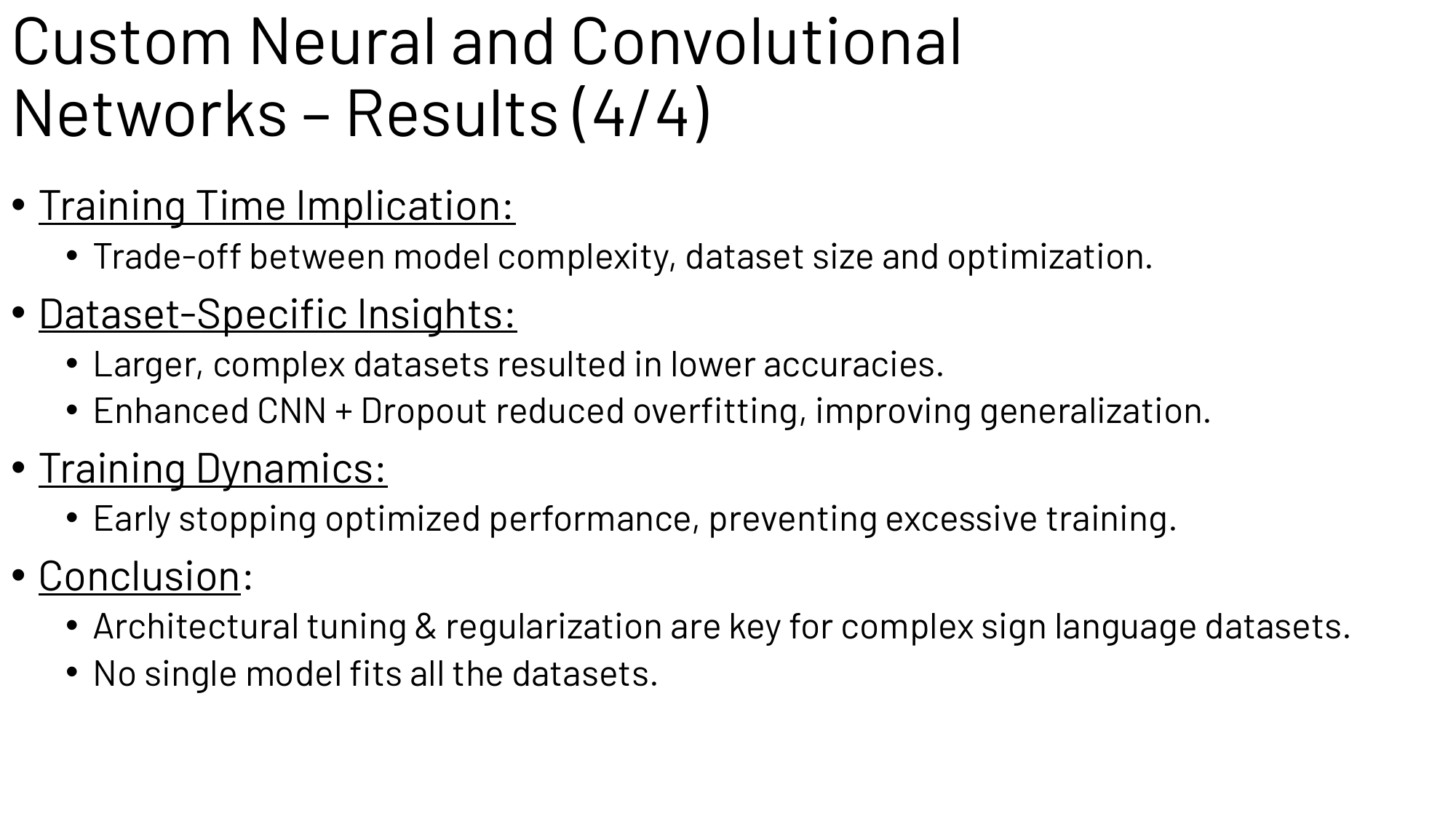

# Custom Neural and Convolutional Networks – Results (4/4)
Training Time Implication:
Trade-off between model complexity, dataset size and optimization.
Dataset-Specific Insights:
Larger, complex datasets resulted in lower accuracies.
Enhanced CNN + Dropout reduced overfitting, improving generalization.
Training Dynamics:
Early stopping optimized performance, preventing excessive training.
Conclusion:
Architectural tuning & regularization are key for complex sign language datasets.
No single model fits all the datasets.